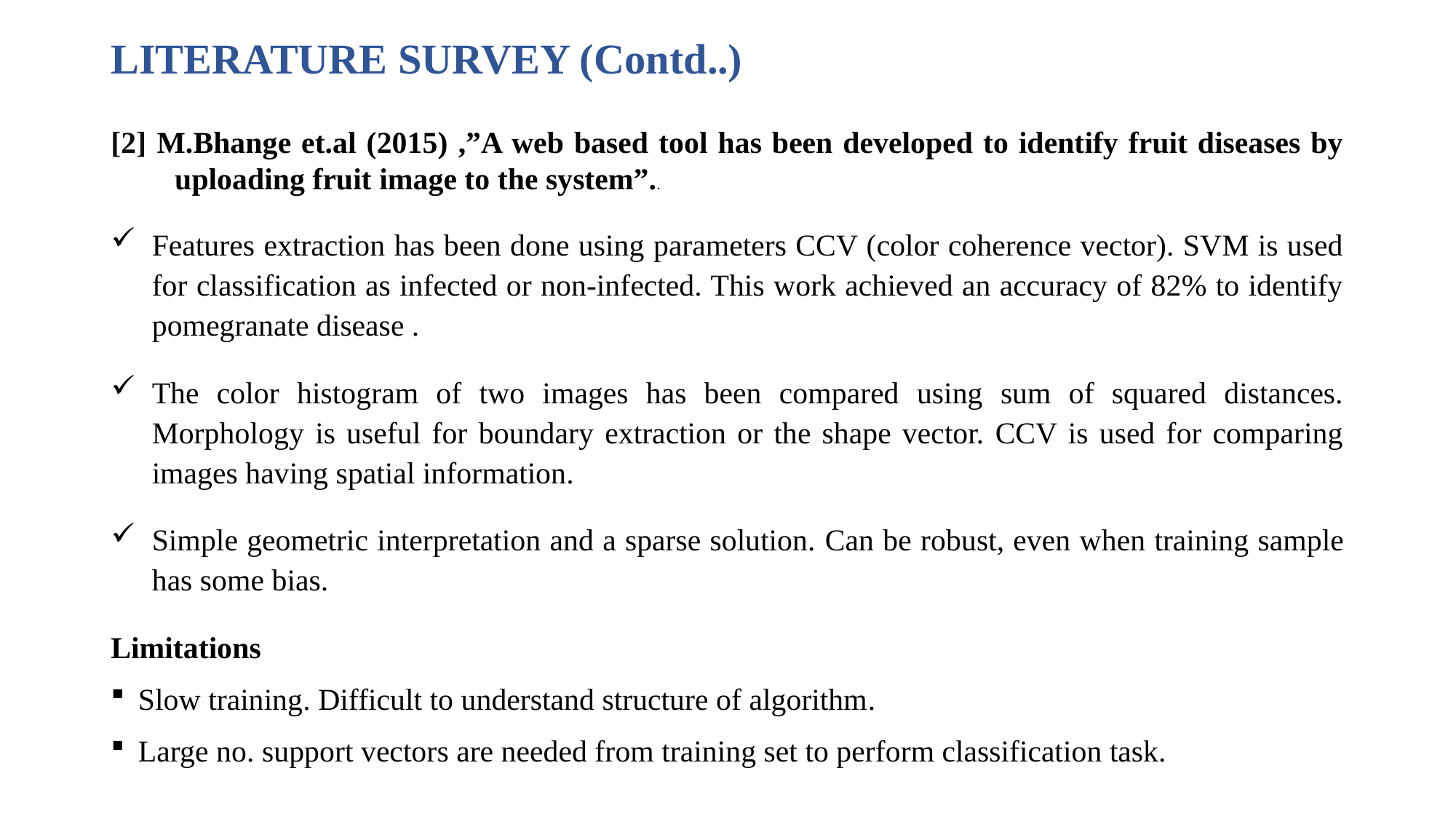

LITERATURE SURVEY (Contd..)
# [2] M.Bhange et.al (2015) ,”A web based tool has been developed to identify fruit diseases by uploading fruit image to the system”..
Features extraction has been done using parameters CCV (color coherence vector). SVM is used for classification as infected or non-infected. This work achieved an accuracy of 82% to identify pomegranate disease .
The color histogram of two images has been compared using sum of squared distances. Morphology is useful for boundary extraction or the shape vector. CCV is used for comparing images having spatial information.
Simple geometric interpretation and a sparse solution. Can be robust, even when training sample has some bias.
Limitations
Slow training. Difficult to understand structure of algorithm.
Large no. support vectors are needed from training set to perform classification task.